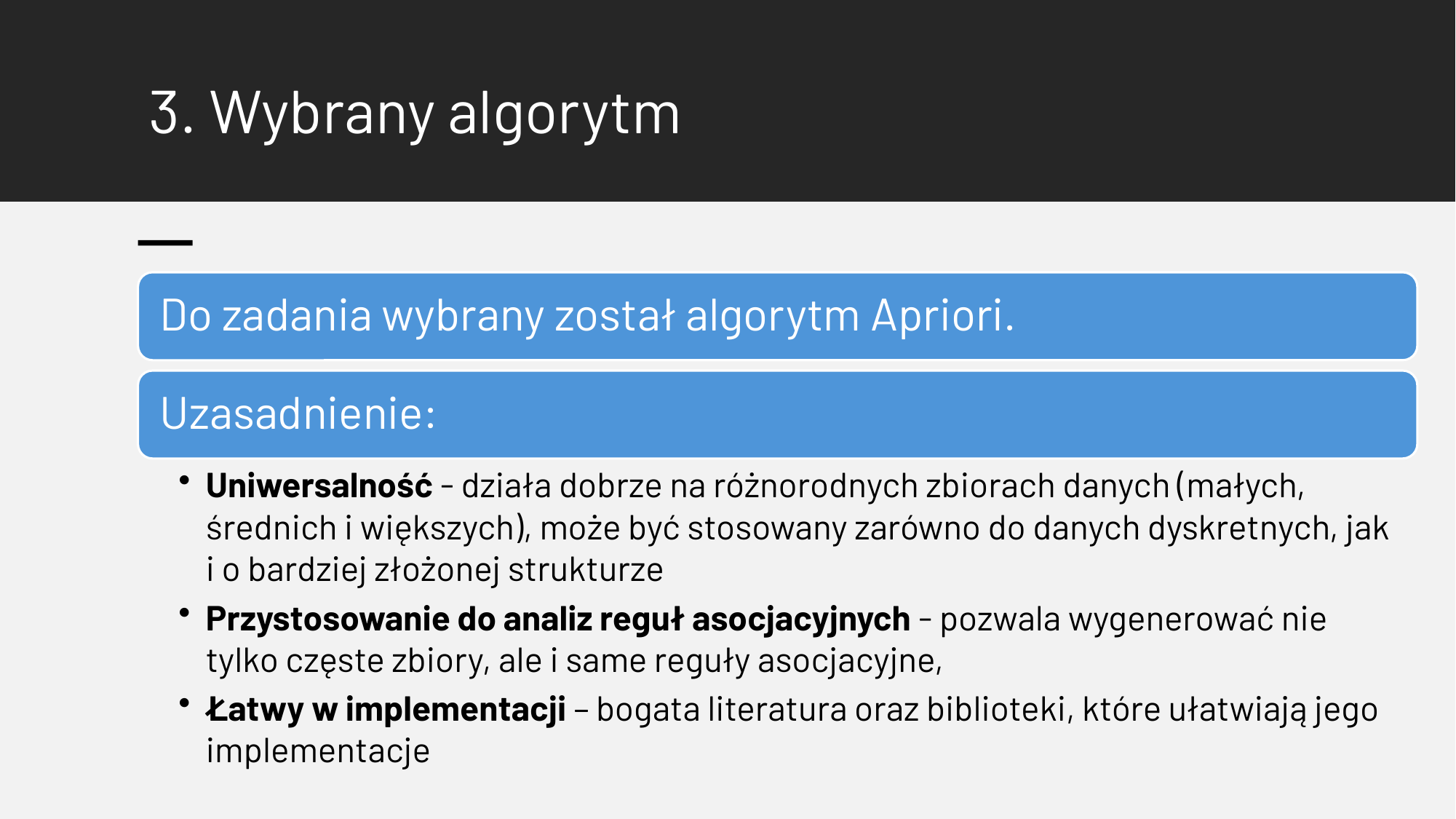

# 3. Wybrany algorytm

Do zadania wybrany został algorytm Apriori.
Uzasadnienie:
Uniwersalność - działa dobrze na różnorodnych zbiorach danych (małych, średnich i większych), może być stosowany zarówno do danych dyskretnych, jak i o bardziej złożonej strukturze
Przystosowanie do analiz reguł asocjacyjnych - pozwala wygenerować nie tylko częste zbiory, ale i same reguły asocjacyjne,
Łatwy w implementacji – bogata literatura oraz biblioteki, które ułatwiają jego implementacje